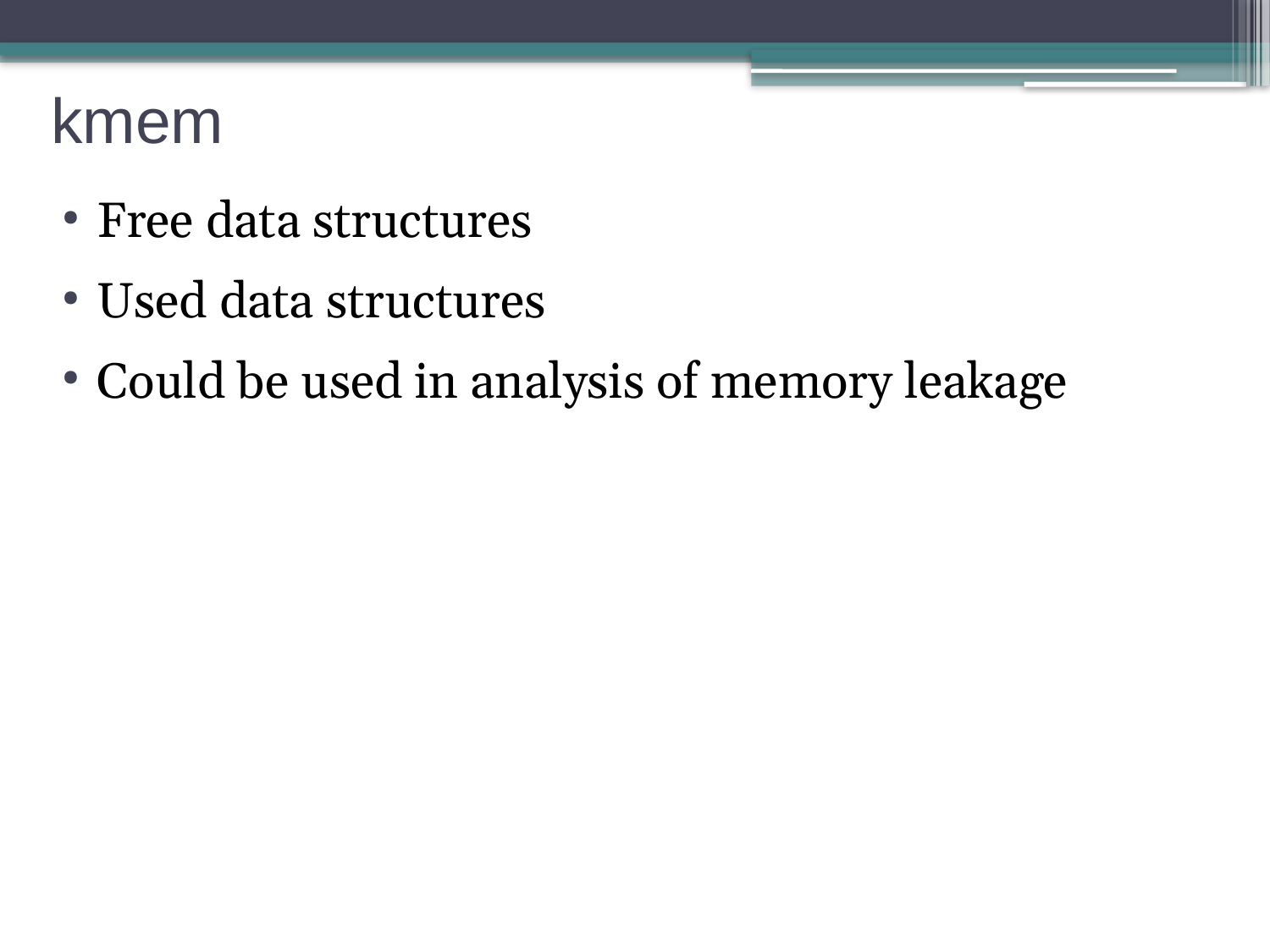

# kmem
Free data structures
Used data structures
Could be used in analysis of memory leakage